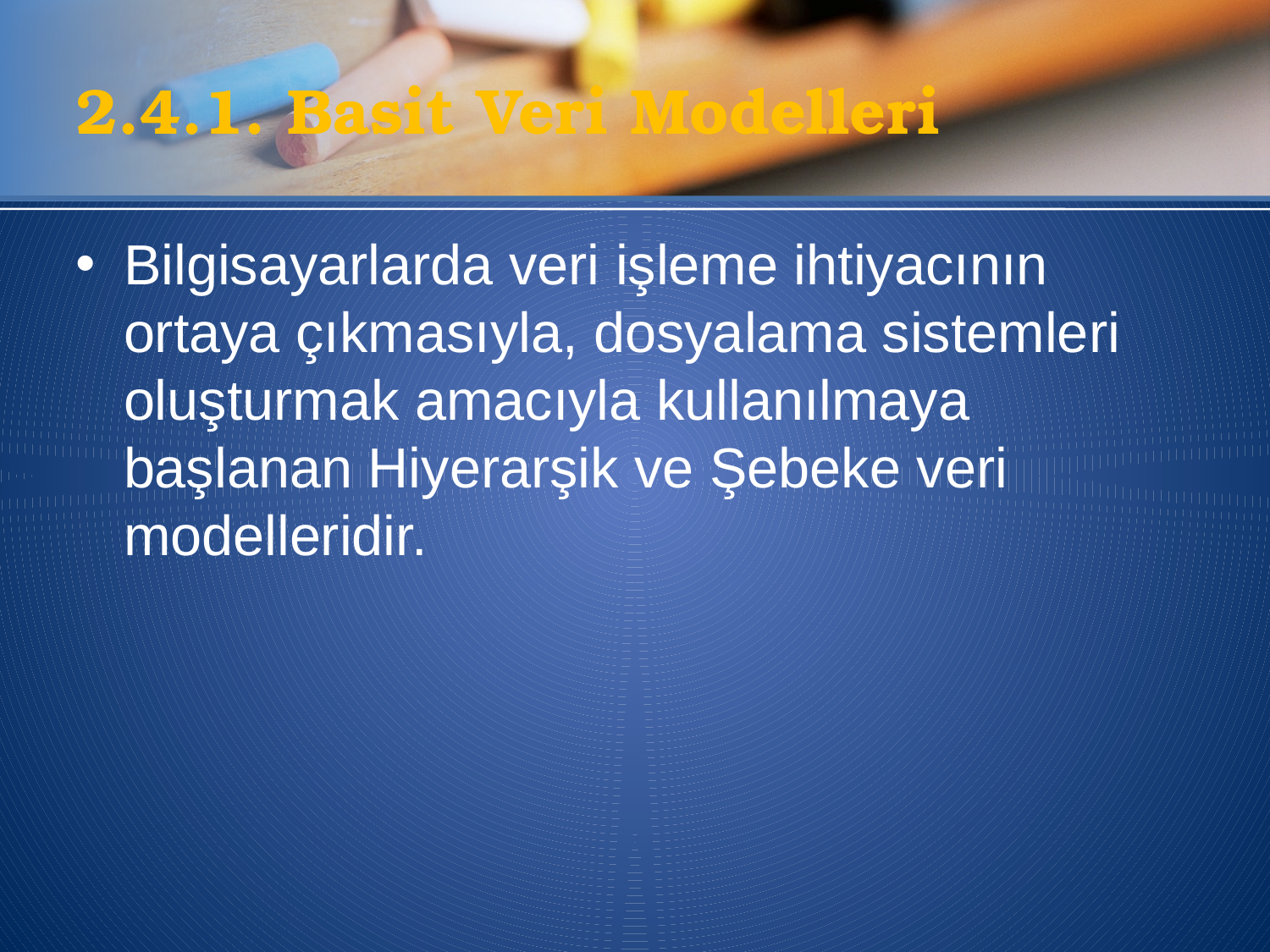

# 2.4.1. Basit Veri Modelleri
Bilgisayarlarda veri işleme ihtiyacının ortaya çıkmasıyla, dosyalama sistemleri oluşturmak amacıyla kullanılmaya başlanan Hiyerarşik ve Şebeke veri modelleridir.